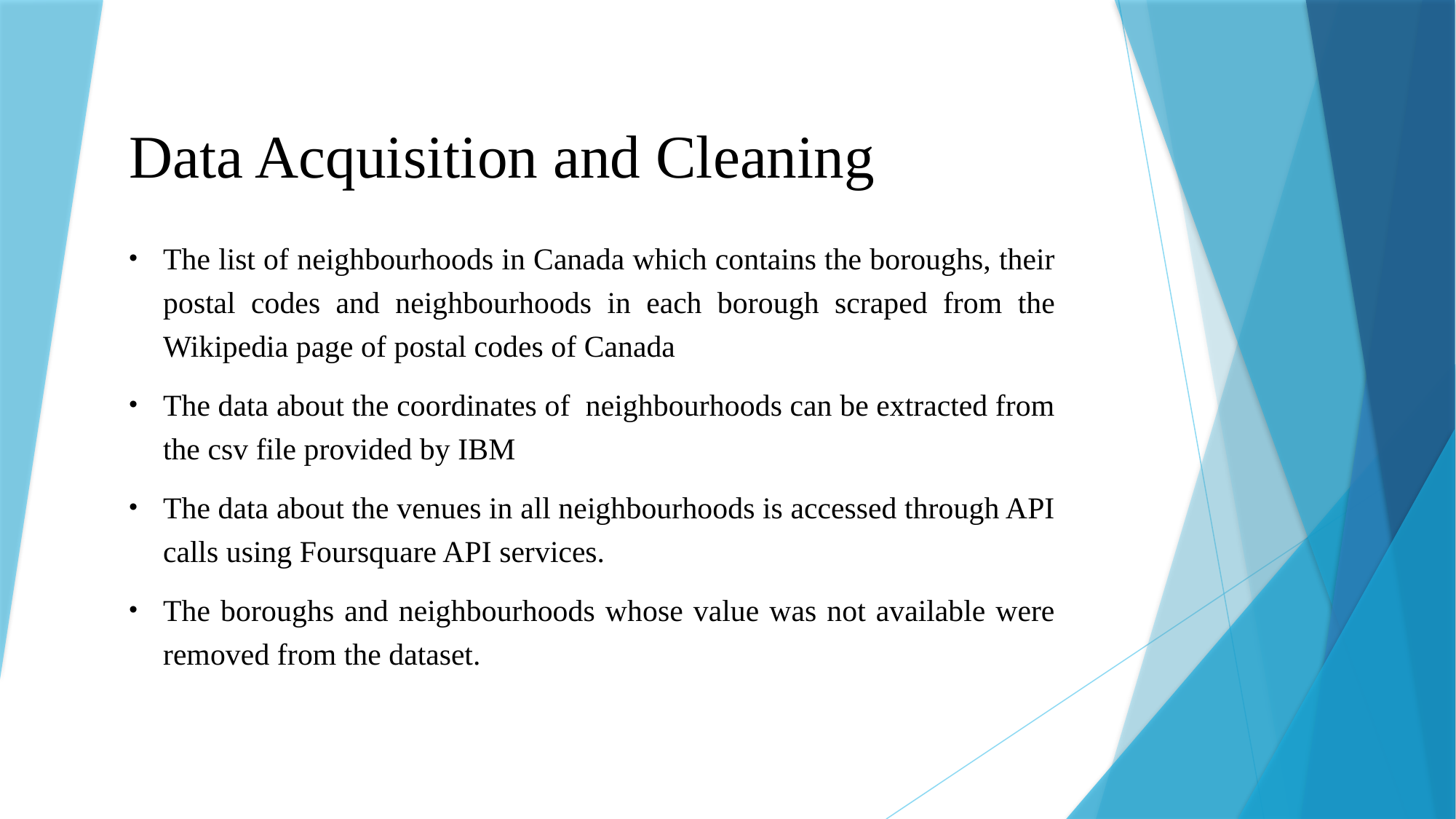

# Data Acquisition and Cleaning
The list of neighbourhoods in Canada which contains the boroughs, their postal codes and neighbourhoods in each borough scraped from the Wikipedia page of postal codes of Canada
The data about the coordinates of  neighbourhoods can be extracted from the csv file provided by IBM
The data about the venues in all neighbourhoods is accessed through API calls using Foursquare API services.
The boroughs and neighbourhoods whose value was not available were removed from the dataset.